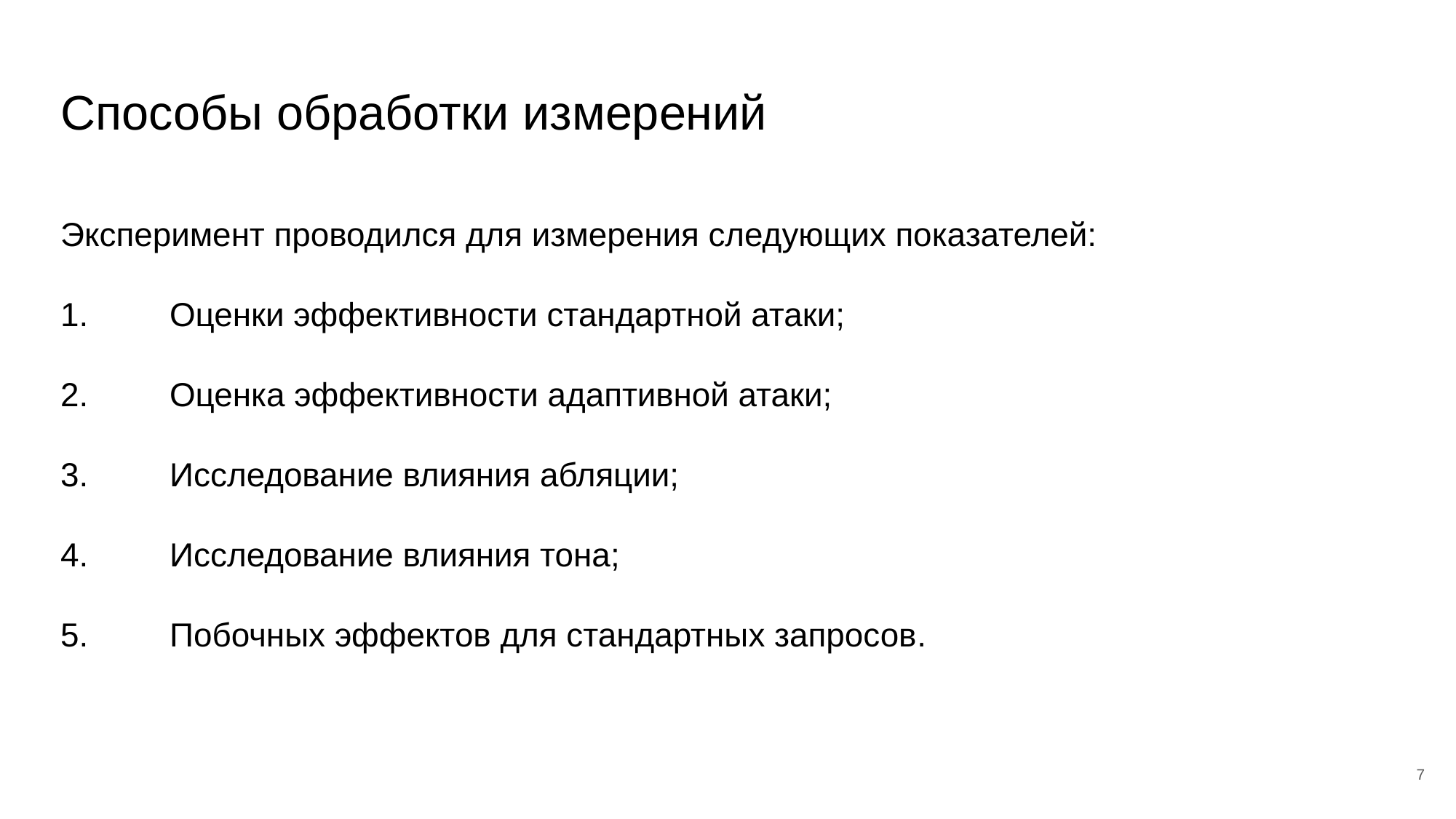

# Способы обработки измерений
Эксперимент проводился для измерения следующих показателей:
1.	Оценки эффективности стандартной атаки;
2.	Оценка эффективности адаптивной атаки;
3.	Исследование влияния абляции;
4.	Исследование влияния тона;
5.	Побочных эффектов для стандартных запросов.

7